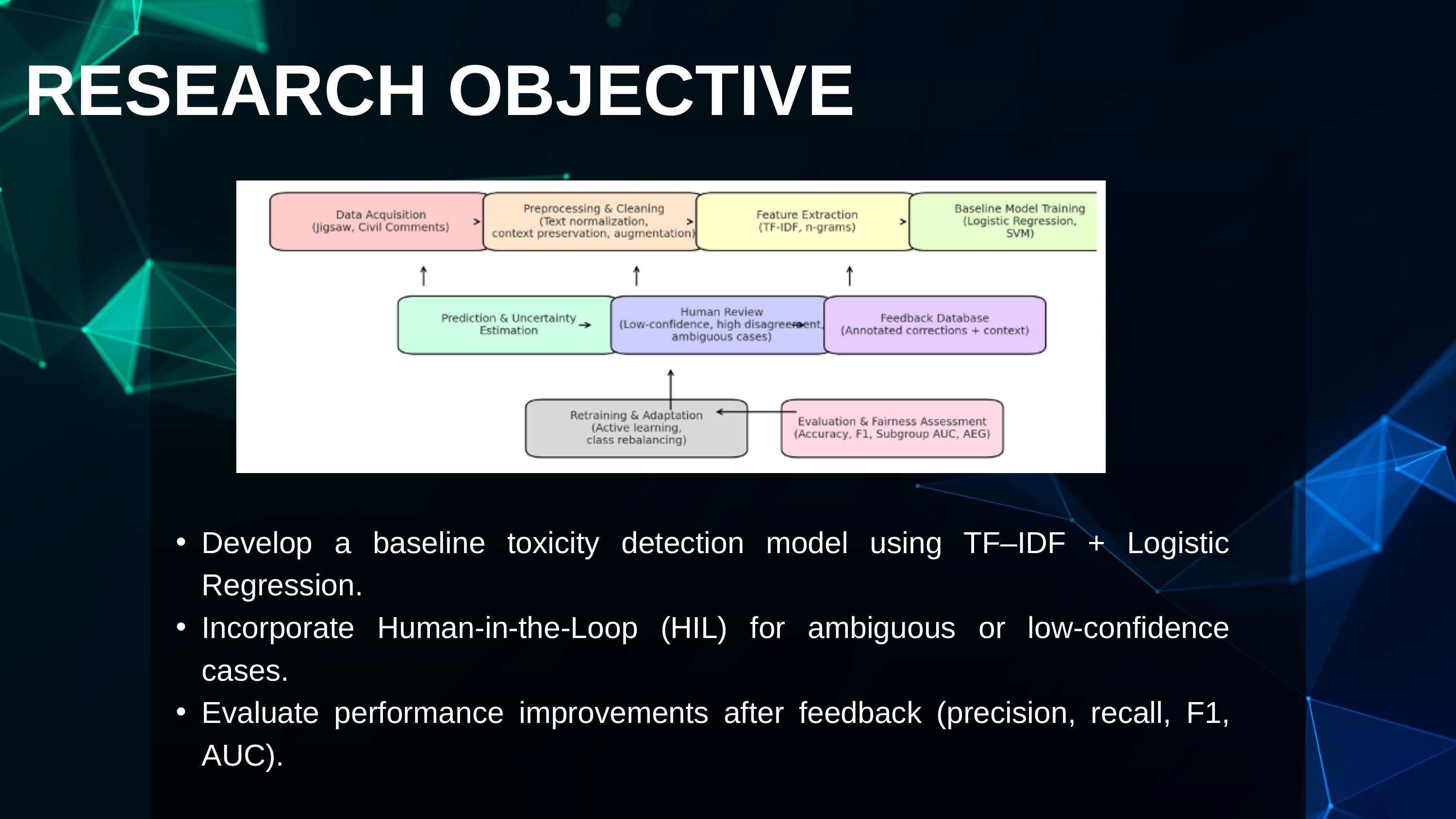

RESEARCH OBJECTIVE

Develop a baseline toxicity detection model using TF–IDF + Logistic Regression.
Incorporate Human-in-the-Loop (HIL) for ambiguous or low-confidence cases.
Evaluate performance improvements after feedback (precision, recall, F1, AUC).